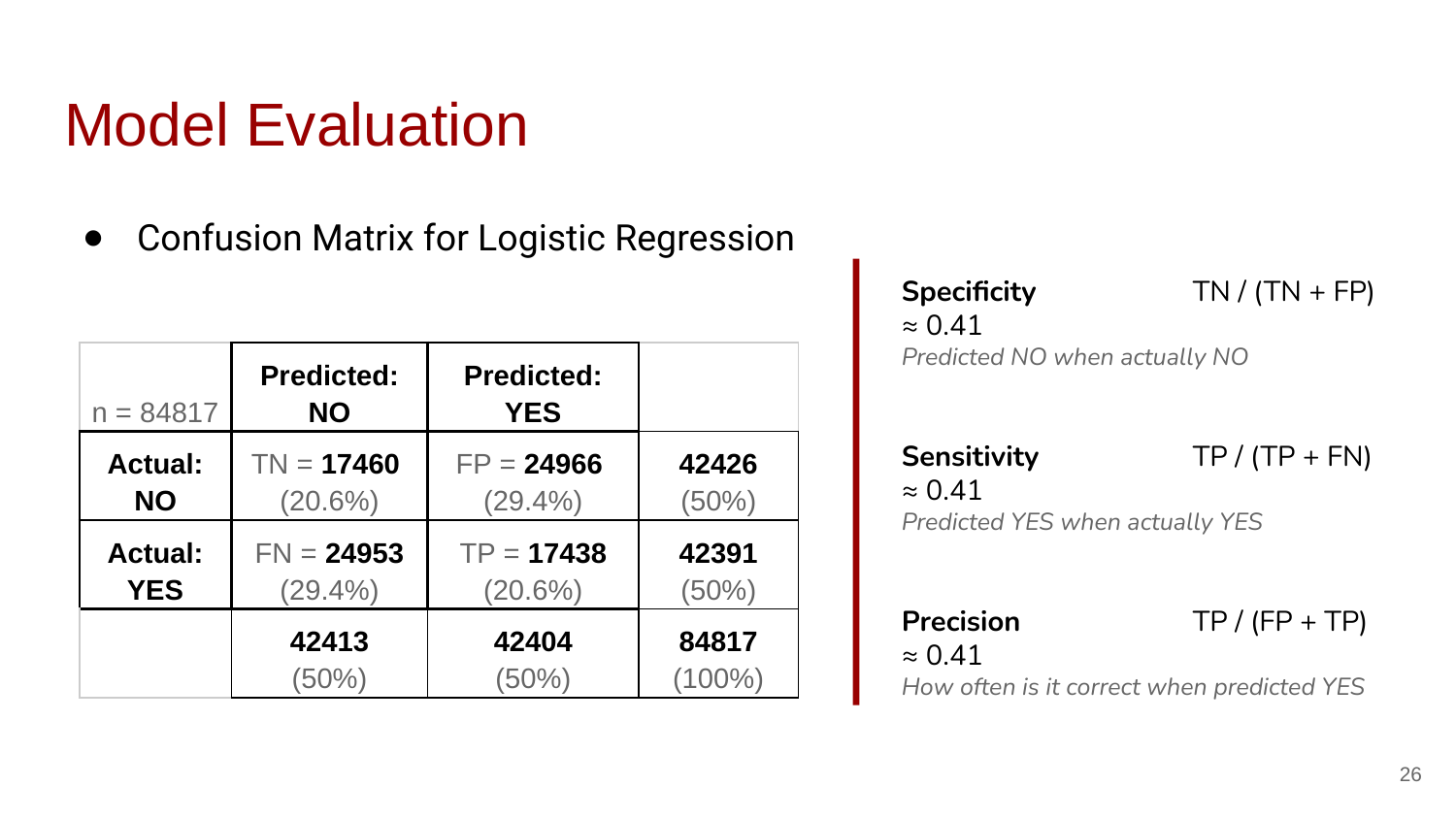

# Model Evaluation
Confusion Matrix for Logistic Regression

Specificity		TN / (TN + FP)
≈ 0.41
Predicted NO when actually NO

Sensitivity		TP / (TP + FN)
≈ 0.41
Predicted YES when actually YES

Precision		TP / (FP + TP)
≈ 0.41
How often is it correct when predicted YES

| n = 84817 | Predicted: NO | Predicted: YES |  |
| --- | --- | --- | --- |
| Actual: NO | TN = 17460 (20.6%) | FP = 24966 (29.4%) | 42426 (50%) |
| Actual: YES | FN = 24953 (29.4%) | TP = 17438 (20.6%) | 42391 (50%) |
|  | 42413 (50%) | 42404 (50%) | 84817 (100%) |
26